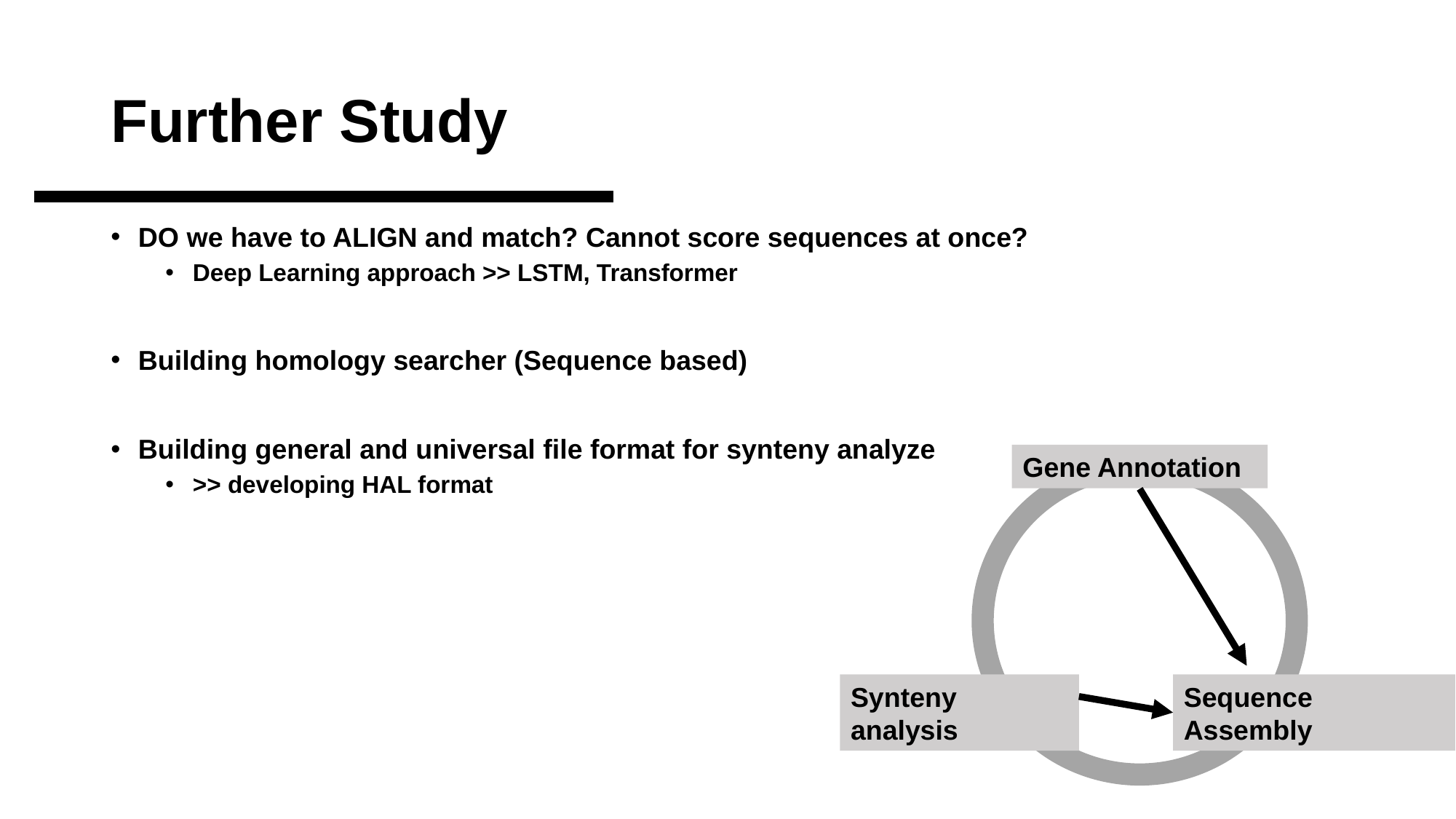

# Further Study
DO we have to ALIGN and match? Cannot score sequences at once?
Deep Learning approach >> LSTM, Transformer

Building homology searcher (Sequence based)

Building general and universal file format for synteny analyze
>> developing HAL format

Gene Annotation

Synteny analysis
Sequence Assembly